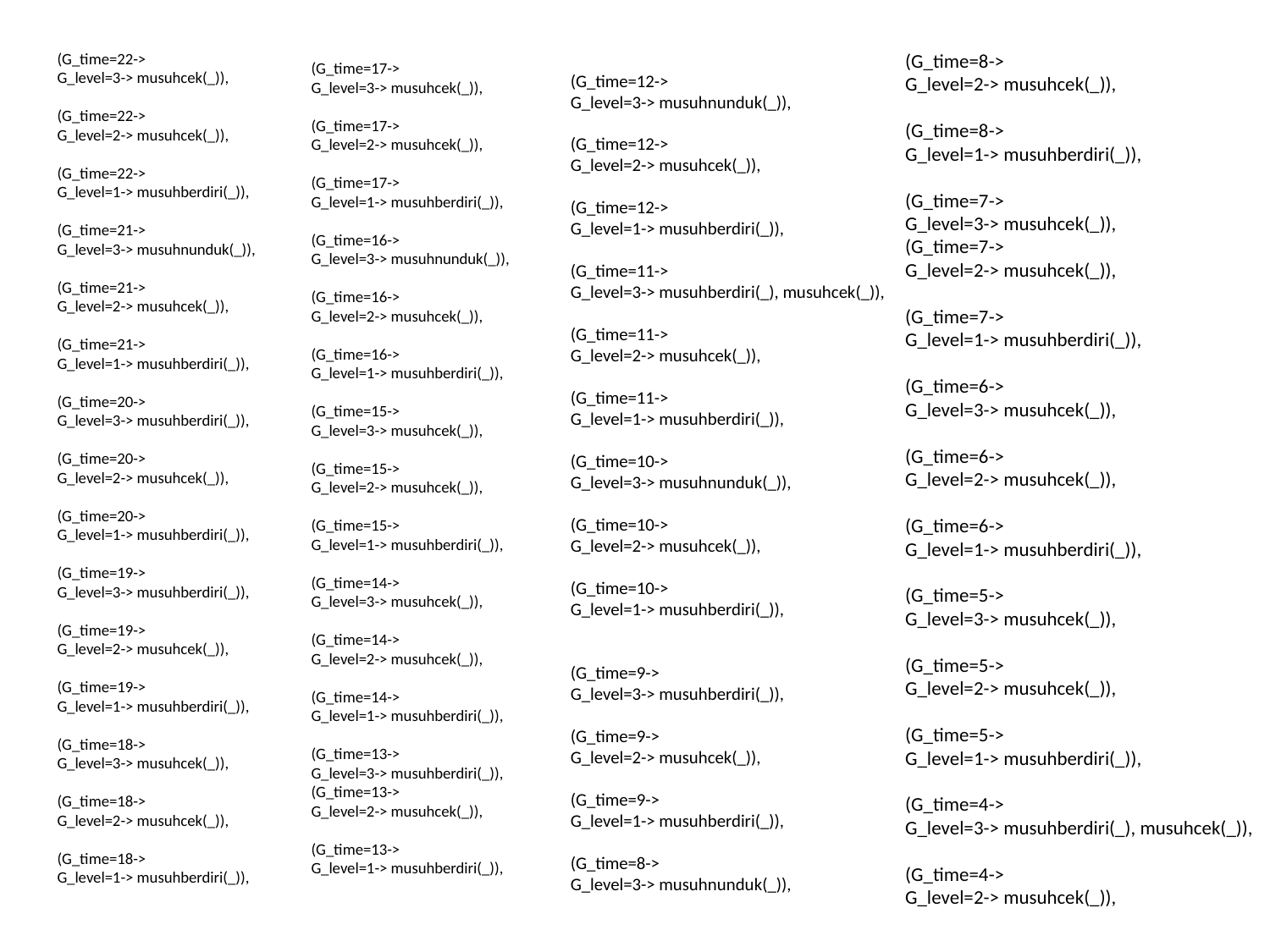

(G_time=22->
G_level=3-> musuhcek(_)),

(G_time=22->
G_level=2-> musuhcek(_)),

(G_time=22->
G_level=1-> musuhberdiri(_)),

(G_time=21->
G_level=3-> musuhnunduk(_)),

(G_time=21->
G_level=2-> musuhcek(_)),

(G_time=21->
G_level=1-> musuhberdiri(_)),

(G_time=20->
G_level=3-> musuhberdiri(_)),

(G_time=20->
G_level=2-> musuhcek(_)),

(G_time=20->
G_level=1-> musuhberdiri(_)),

(G_time=19->
G_level=3-> musuhberdiri(_)),

(G_time=19->
G_level=2-> musuhcek(_)),

(G_time=19->
G_level=1-> musuhberdiri(_)),

(G_time=18->
G_level=3-> musuhcek(_)),

(G_time=18->
G_level=2-> musuhcek(_)),

(G_time=18->
G_level=1-> musuhberdiri(_)),

(G_time=8->
G_level=2-> musuhcek(_)),

(G_time=8->
G_level=1-> musuhberdiri(_)),

(G_time=7->
G_level=3-> musuhcek(_)),
(G_time=7->
G_level=2-> musuhcek(_)),

(G_time=7->
G_level=1-> musuhberdiri(_)),

(G_time=6->
G_level=3-> musuhcek(_)),

(G_time=6->
G_level=2-> musuhcek(_)),

(G_time=6->
G_level=1-> musuhberdiri(_)),

(G_time=5->
G_level=3-> musuhcek(_)),

(G_time=5->
G_level=2-> musuhcek(_)),

(G_time=5->
G_level=1-> musuhberdiri(_)),

(G_time=4->
G_level=3-> musuhberdiri(_), musuhcek(_)),

(G_time=4->
G_level=2-> musuhcek(_)),

(G_time=17->
G_level=3-> musuhcek(_)),

(G_time=17->
G_level=2-> musuhcek(_)),

(G_time=17->
G_level=1-> musuhberdiri(_)),

(G_time=16->
G_level=3-> musuhnunduk(_)),

(G_time=16->
G_level=2-> musuhcek(_)),

(G_time=16->
G_level=1-> musuhberdiri(_)),

(G_time=15->
G_level=3-> musuhcek(_)),

(G_time=15->
G_level=2-> musuhcek(_)),

(G_time=15->
G_level=1-> musuhberdiri(_)),

(G_time=14->
G_level=3-> musuhcek(_)),

(G_time=14->
G_level=2-> musuhcek(_)),

(G_time=14->
G_level=1-> musuhberdiri(_)),

(G_time=13->
G_level=3-> musuhberdiri(_)),
(G_time=13->
G_level=2-> musuhcek(_)),

(G_time=13->
G_level=1-> musuhberdiri(_)),

(G_time=12->
G_level=3-> musuhnunduk(_)),

(G_time=12->
G_level=2-> musuhcek(_)),

(G_time=12->
G_level=1-> musuhberdiri(_)),

(G_time=11->
G_level=3-> musuhberdiri(_), musuhcek(_)),

(G_time=11->
G_level=2-> musuhcek(_)),

(G_time=11->
G_level=1-> musuhberdiri(_)),

(G_time=10->
G_level=3-> musuhnunduk(_)),

(G_time=10->
G_level=2-> musuhcek(_)),

(G_time=10->
G_level=1-> musuhberdiri(_)),

(G_time=9->
G_level=3-> musuhberdiri(_)),

(G_time=9->
G_level=2-> musuhcek(_)),

(G_time=9->
G_level=1-> musuhberdiri(_)),

(G_time=8->
G_level=3-> musuhnunduk(_)),